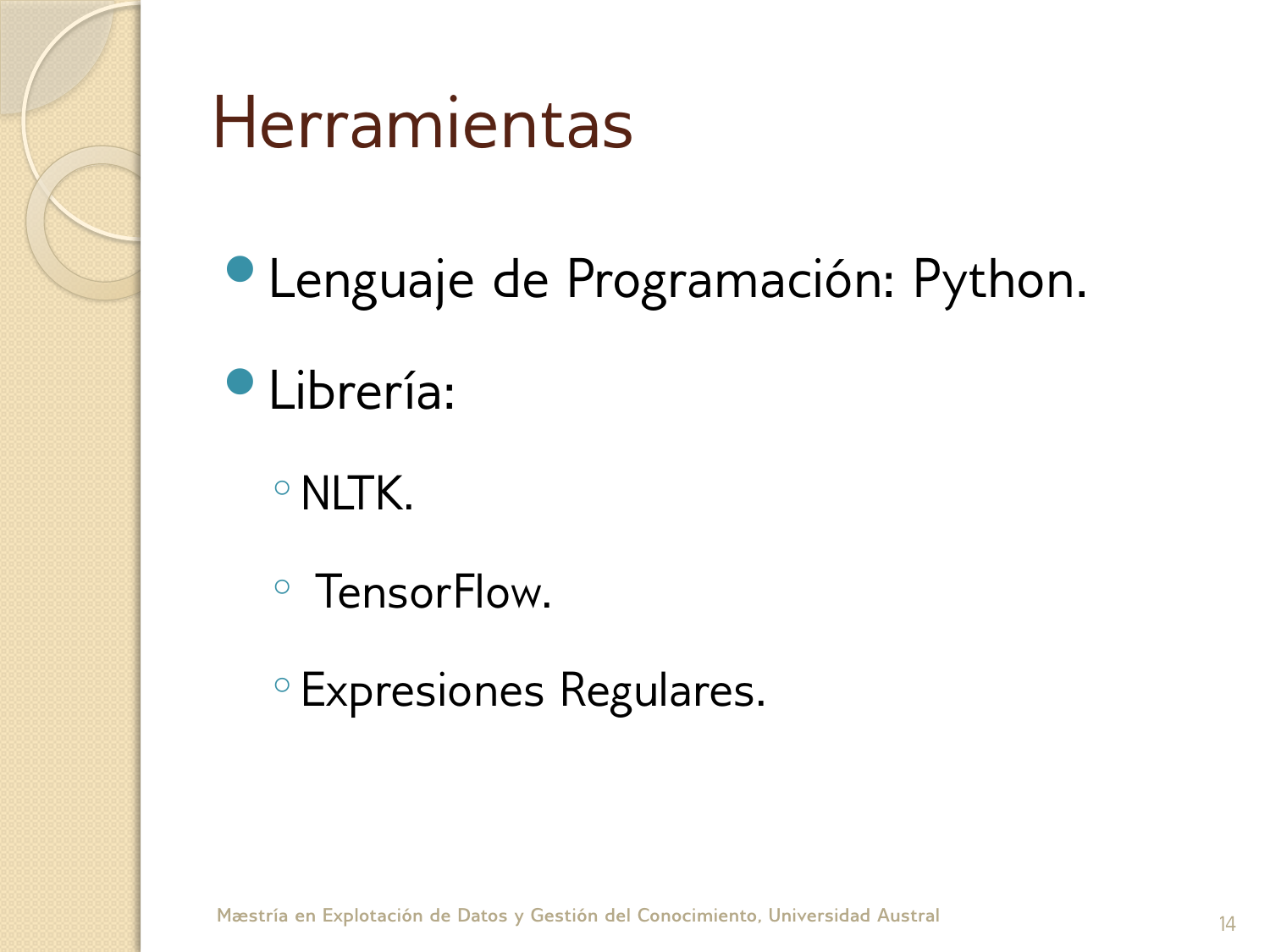

# Herramientas
Lenguaje de Programación: Python.
Librería:
NLTK.
 TensorFlow.
Expresiones Regulares.
14
 Maestría en Explotación de Datos y Gestión del Conocimiento, Universidad Austral